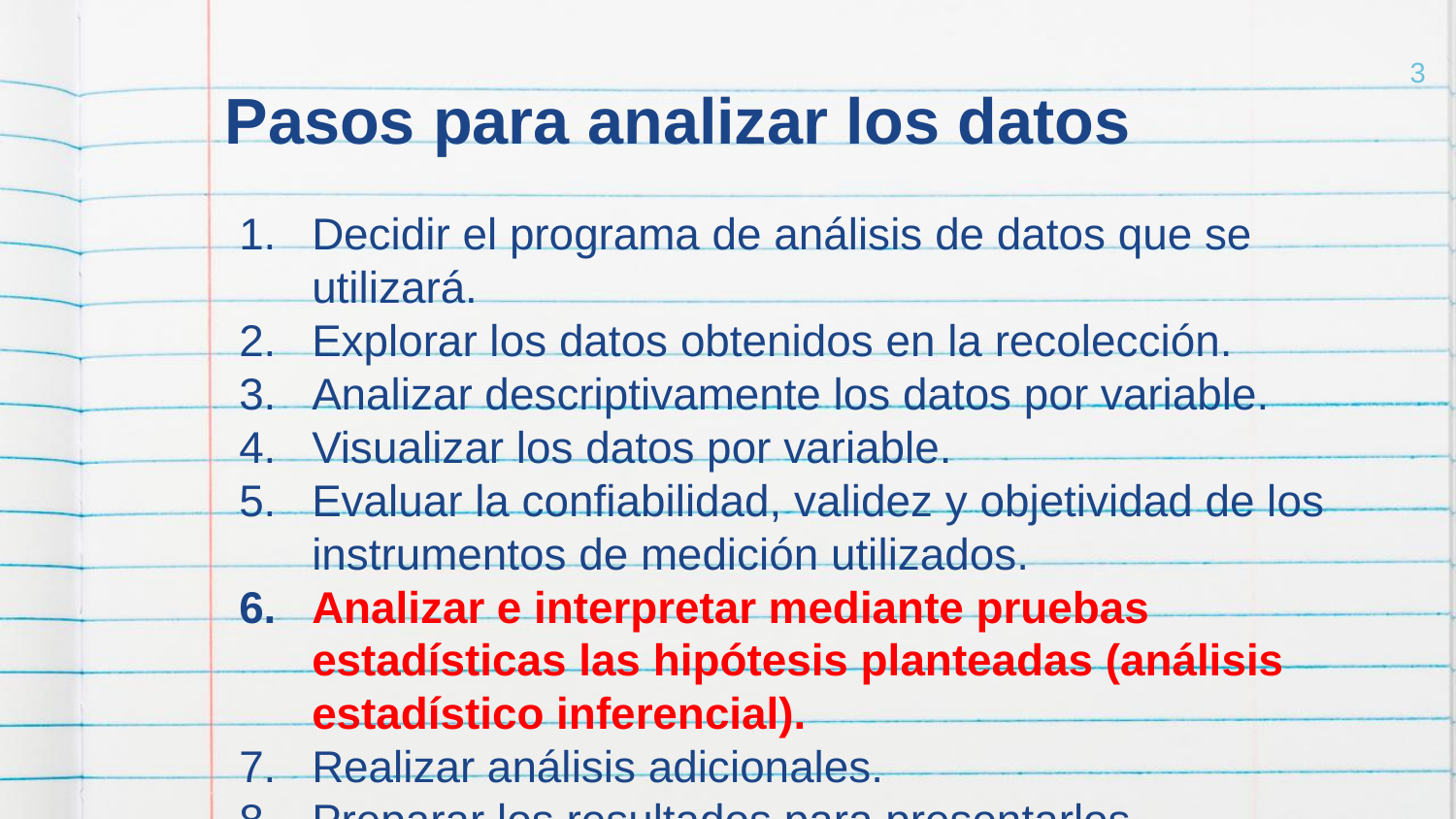

# Pasos para analizar los datos
3
Decidir el programa de análisis de datos que se utilizará.
Explorar los datos obtenidos en la recolección.
Analizar descriptivamente los datos por variable.
Visualizar los datos por variable.
Evaluar la confiabilidad, validez y objetividad de los instrumentos de medición utilizados.
Analizar e interpretar mediante pruebas estadísticas las hipótesis planteadas (análisis estadístico inferencial).
Realizar análisis adicionales.
Preparar los resultados para presentarlos.